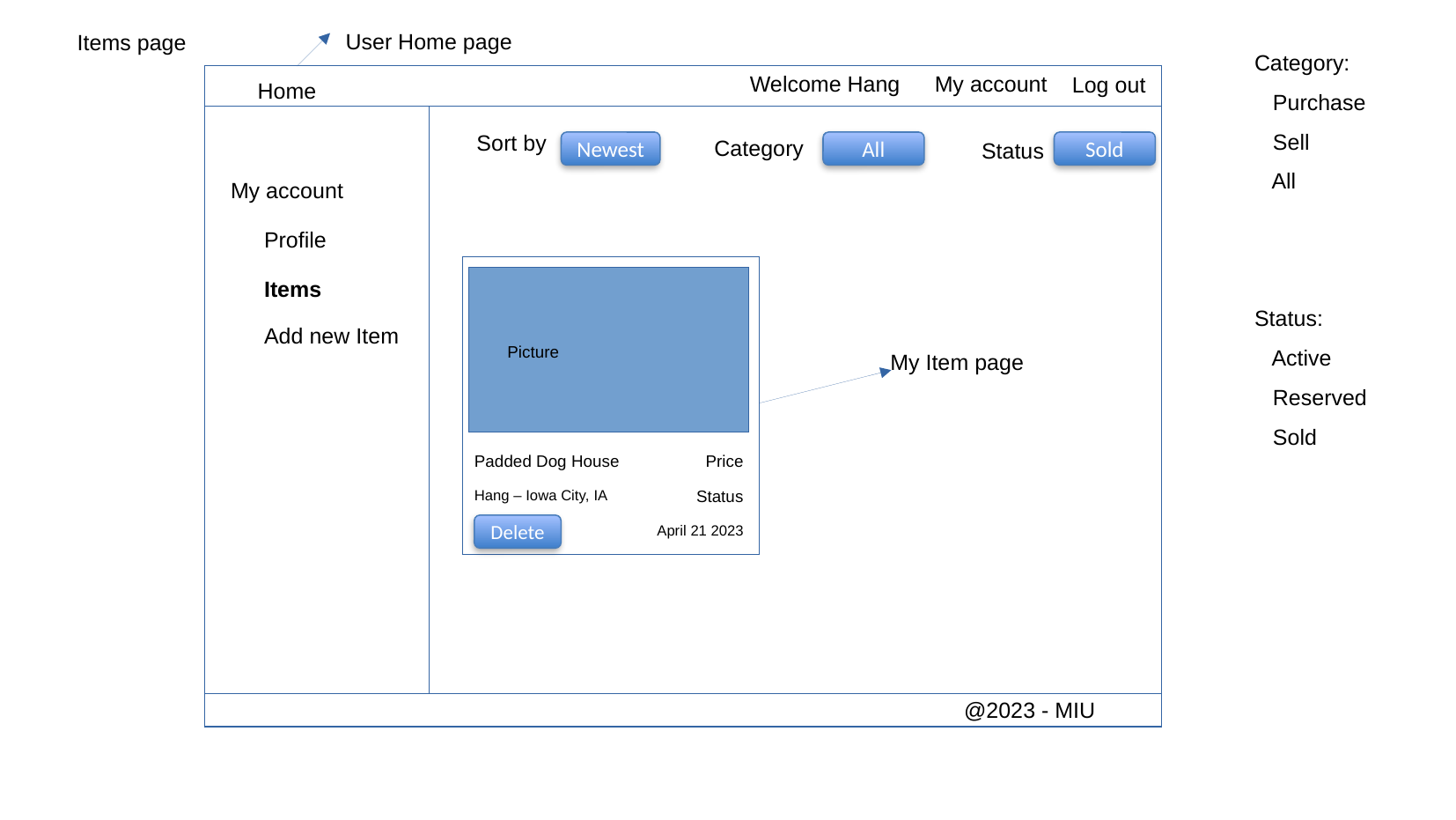

User Home page
Items page

Category:
   Purchase
   Sell
   All
Welcome Hang
My account
Home

Log out

Sort by
Category
Newest
All
Status
Sold
My account
Profile

Items

Status:
   Active
   Reserved
   Sold
Add new Item
Picture
My Item page

Padded Dog House
Price
Hang – Iowa City, IA
Status
 April 21 2023
Delete
@2023 - MIU